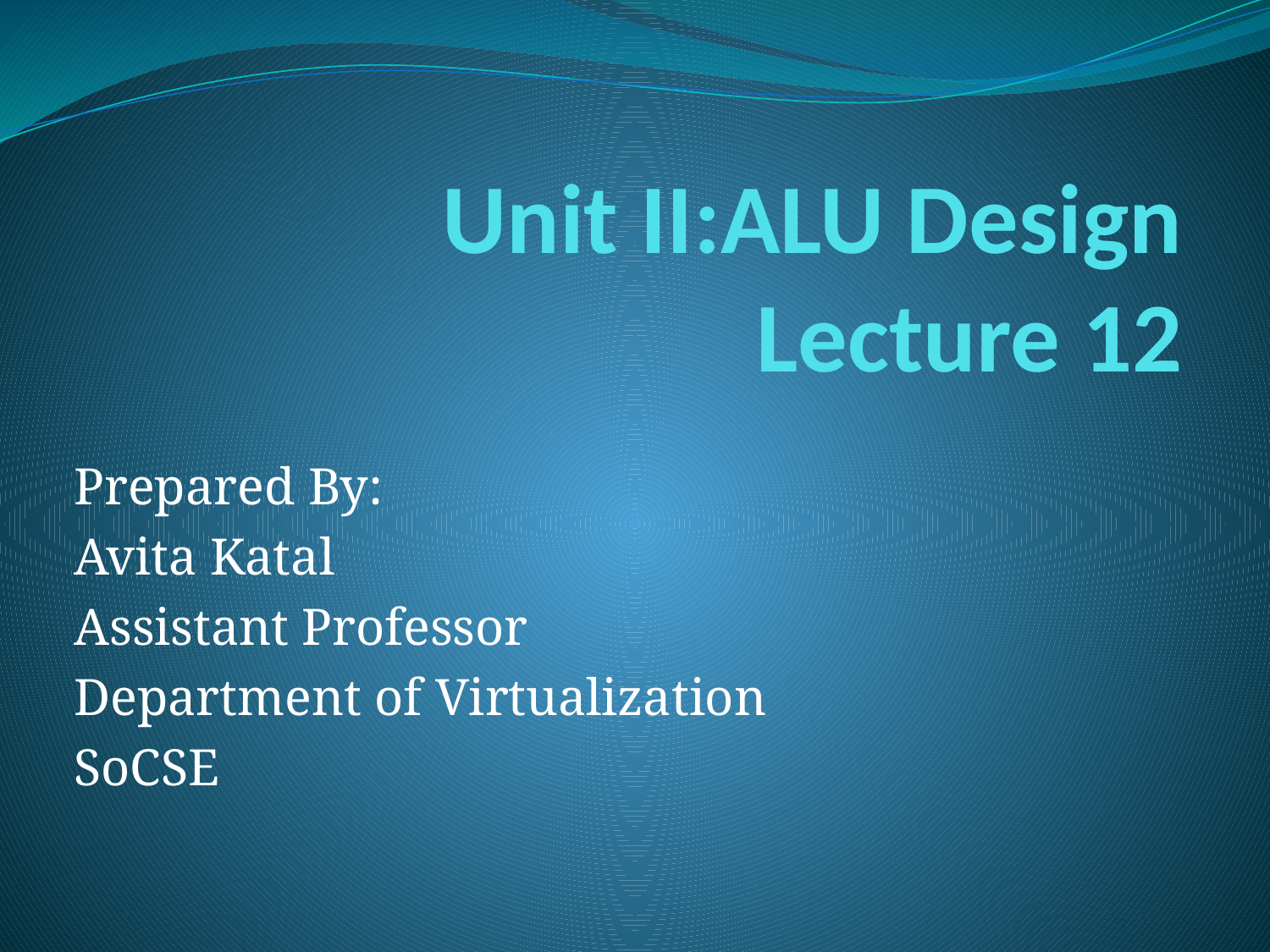

# Unit II:ALU Design Lecture 12
Prepared By:
Avita Katal
Assistant Professor
Department of Virtualization
SoCSE